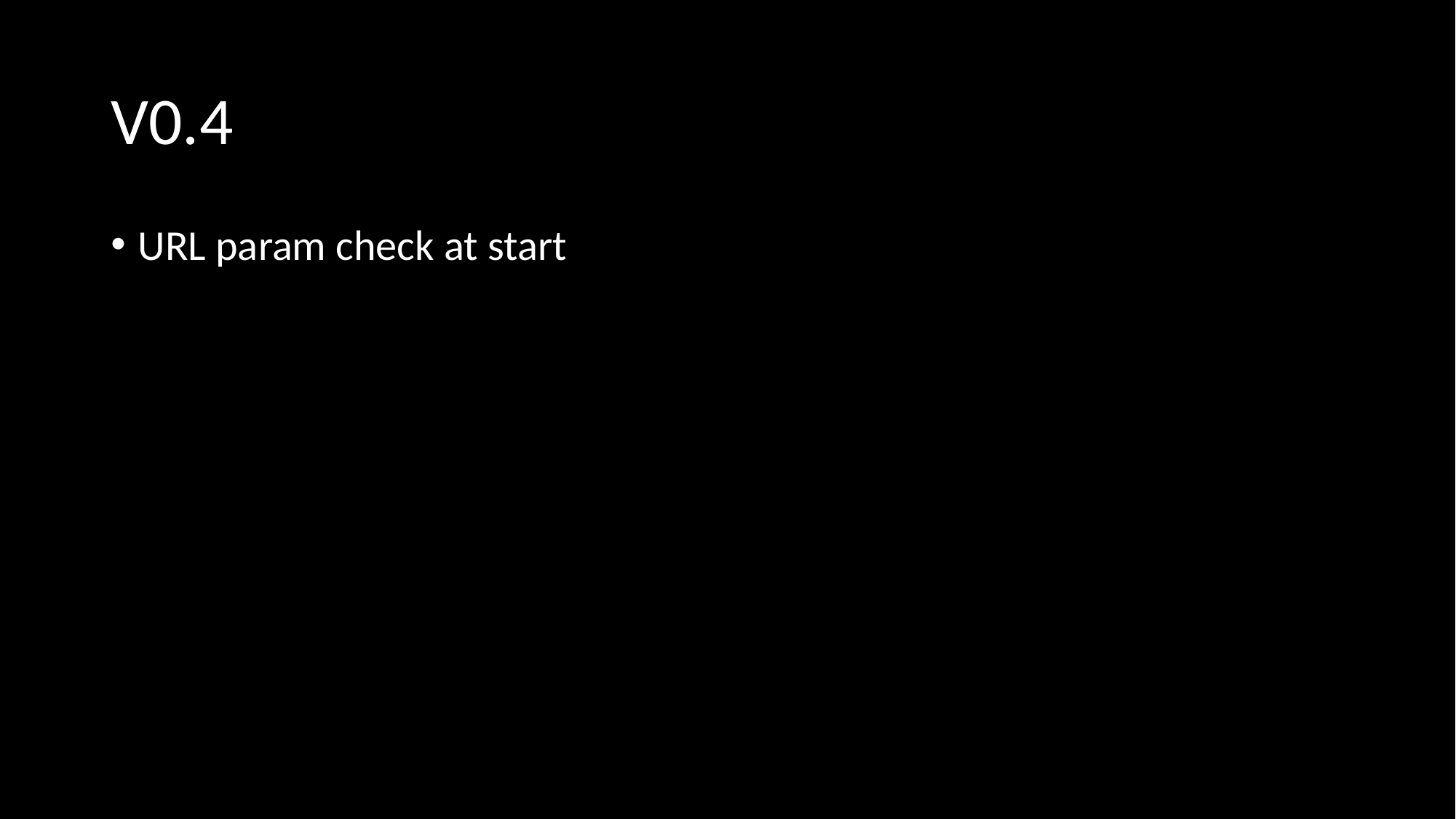

# V0.4
URL param check at start